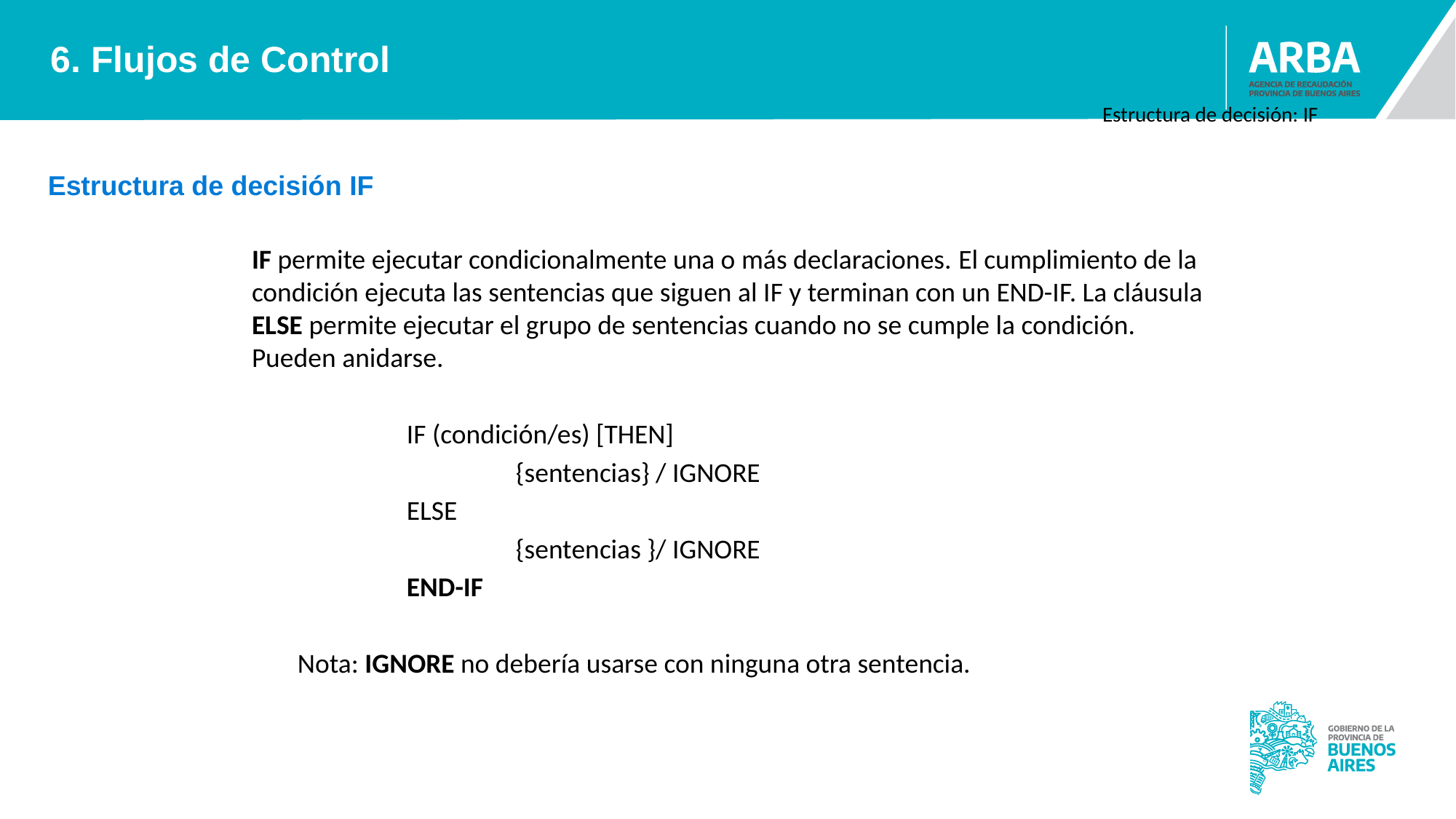

6. Flujos de Control
Estructura de decisión: IF
Estructura de decisión IF
IF permite ejecutar condicionalmente una o más declaraciones. El cumplimiento de la condición ejecuta las sentencias que siguen al IF y terminan con un END-IF. La cláusula ELSE permite ejecutar el grupo de sentencias cuando no se cumple la condición. Pueden anidarse.

		IF (condición/es) [THEN]
			{sentencias} / IGNORE
		ELSE
			{sentencias }/ IGNORE
		END-IF

	Nota: IGNORE no debería usarse con ninguna otra sentencia.